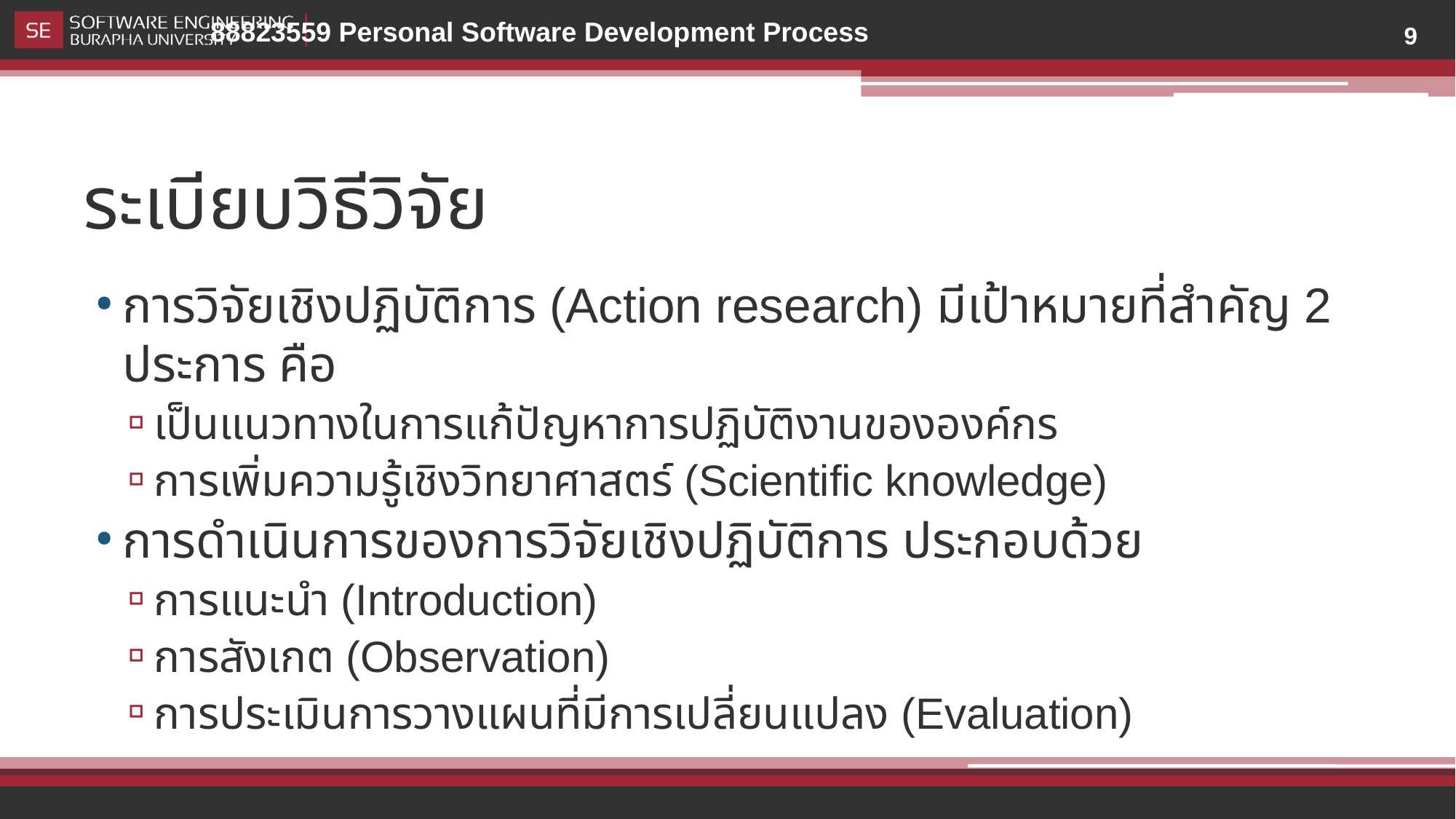

9
# ระเบียบวิธีวิจัย
การวิจัยเชิงปฏิบัติการ (Action research) มีเป้าหมายที่สำคัญ 2 ประการ คือ
เป็นแนวทางในการแก้ปัญหาการปฏิบัติงานขององค์กร
การเพิ่มความรู้เชิงวิทยาศาสตร์ (Scientific knowledge)
การดำเนินการของการวิจัยเชิงปฏิบัติการ ประกอบด้วย
การแนะนำ (Introduction)
การสังเกต (Observation)
การประเมินการวางแผนที่มีการเปลี่ยนแปลง (Evaluation)